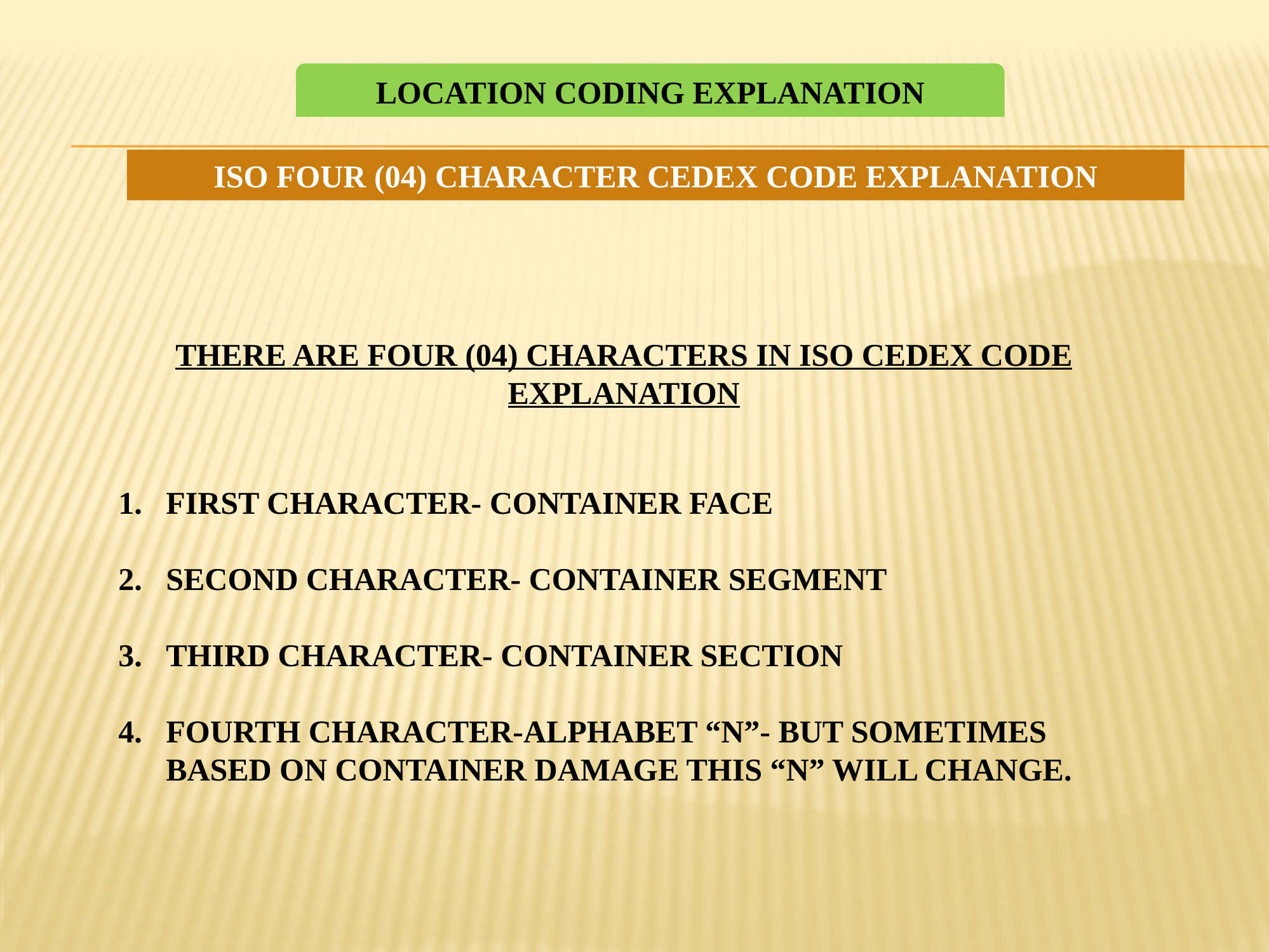

LOCATION CODING EXPLANATION
ISO FOUR (04) CHARACTER CEDEX CODE EXPLANATION
THERE ARE FOUR (04) CHARACTERS IN ISO CEDEX CODE EXPLANATION
FIRST CHARACTER- CONTAINER FACE

2.	SECOND CHARACTER- CONTAINER SEGMENT

3.	THIRD CHARACTER- CONTAINER SECTION

4.	FOURTH CHARACTER-ALPHABET “N”- BUT SOMETIMES BASED ON CONTAINER DAMAGE THIS “N” WILL CHANGE.